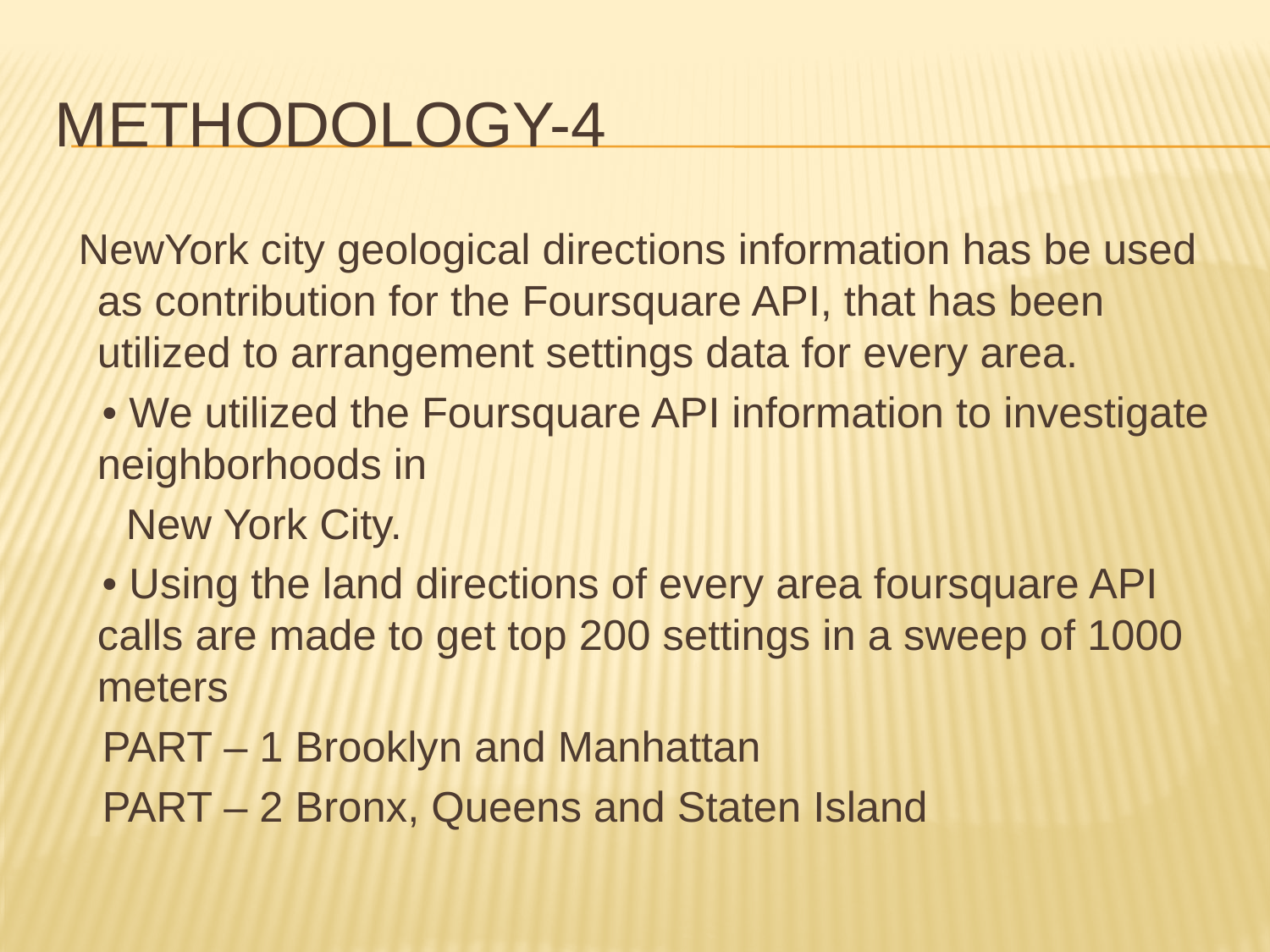

# METHODOLOGY-4
  NewYork city geological directions information has be used as contribution for the Foursquare API, that has been utilized to arrangement settings data for every area.
    • We utilized the Foursquare API information to investigate neighborhoods in
      New York City.
    • Using the land directions of every area foursquare API calls are made to get top 200 settings in a sweep of 1000 meters
    PART – 1 Brooklyn and Manhattan
    PART – 2 Bronx, Queens and Staten Island